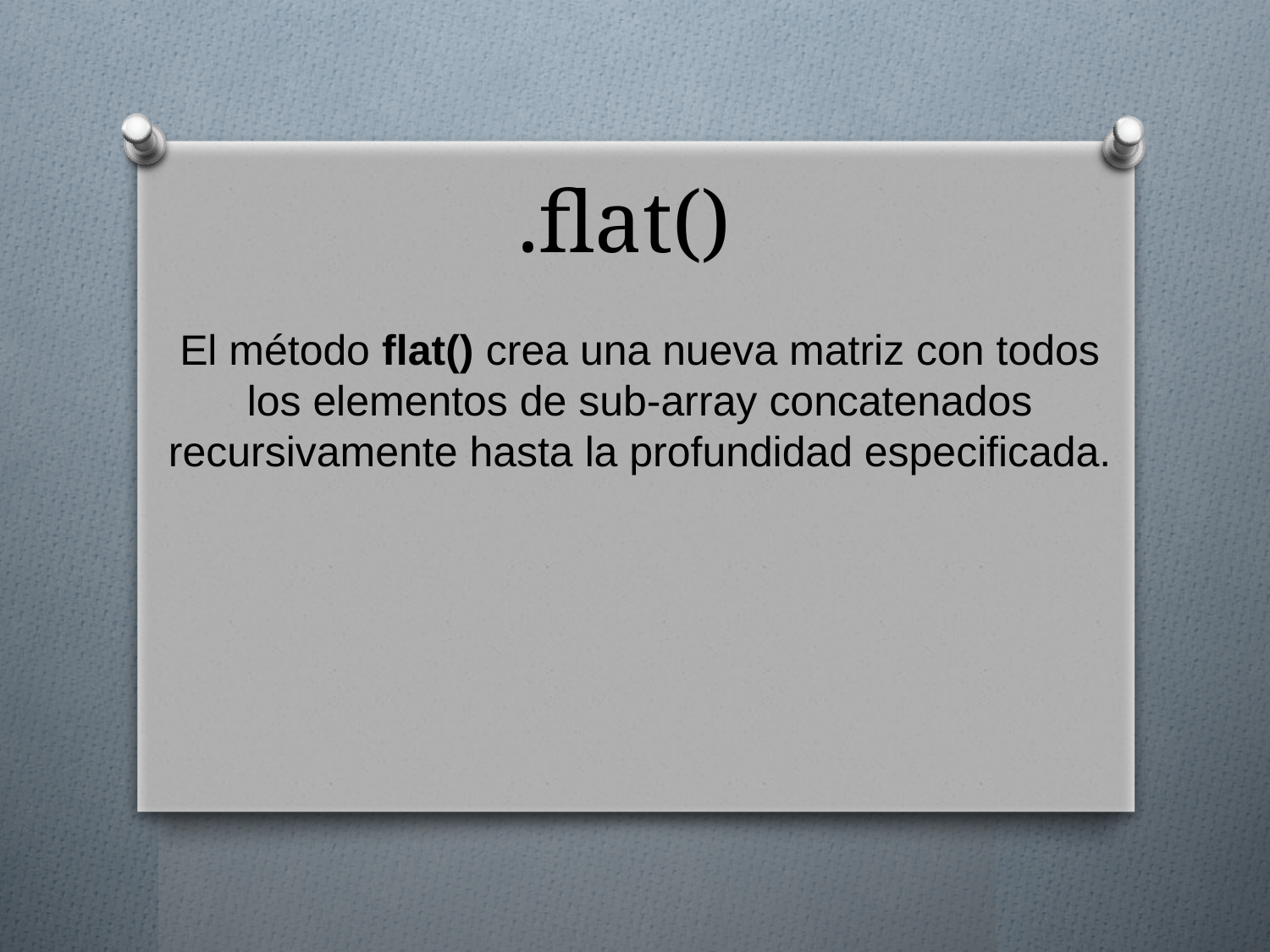

# .flat()
El método flat() crea una nueva matriz con todos los elementos de sub-array concatenados recursivamente hasta la profundidad especificada.